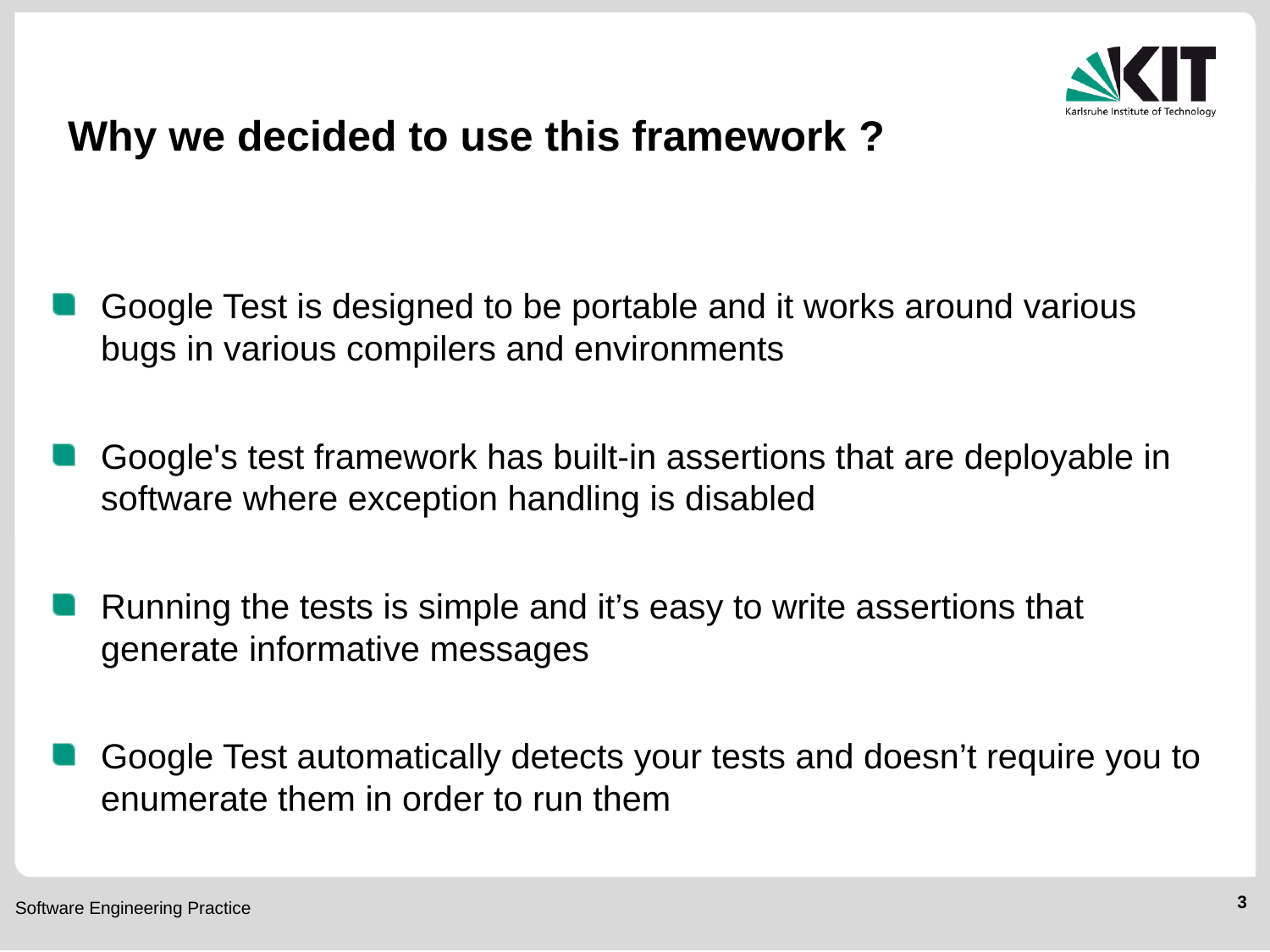

Why we decided to use this framework ?

Google Test is designed to be portable and it works around various bugs in various compilers and environments

Google's test framework has built-in assertions that are deployable in software where exception handling is disabled

Running the tests is simple and it’s easy to write assertions that generate informative messages

Google Test automatically detects your tests and doesn’t require you to enumerate them in order to run them
3
Software Engineering Practice